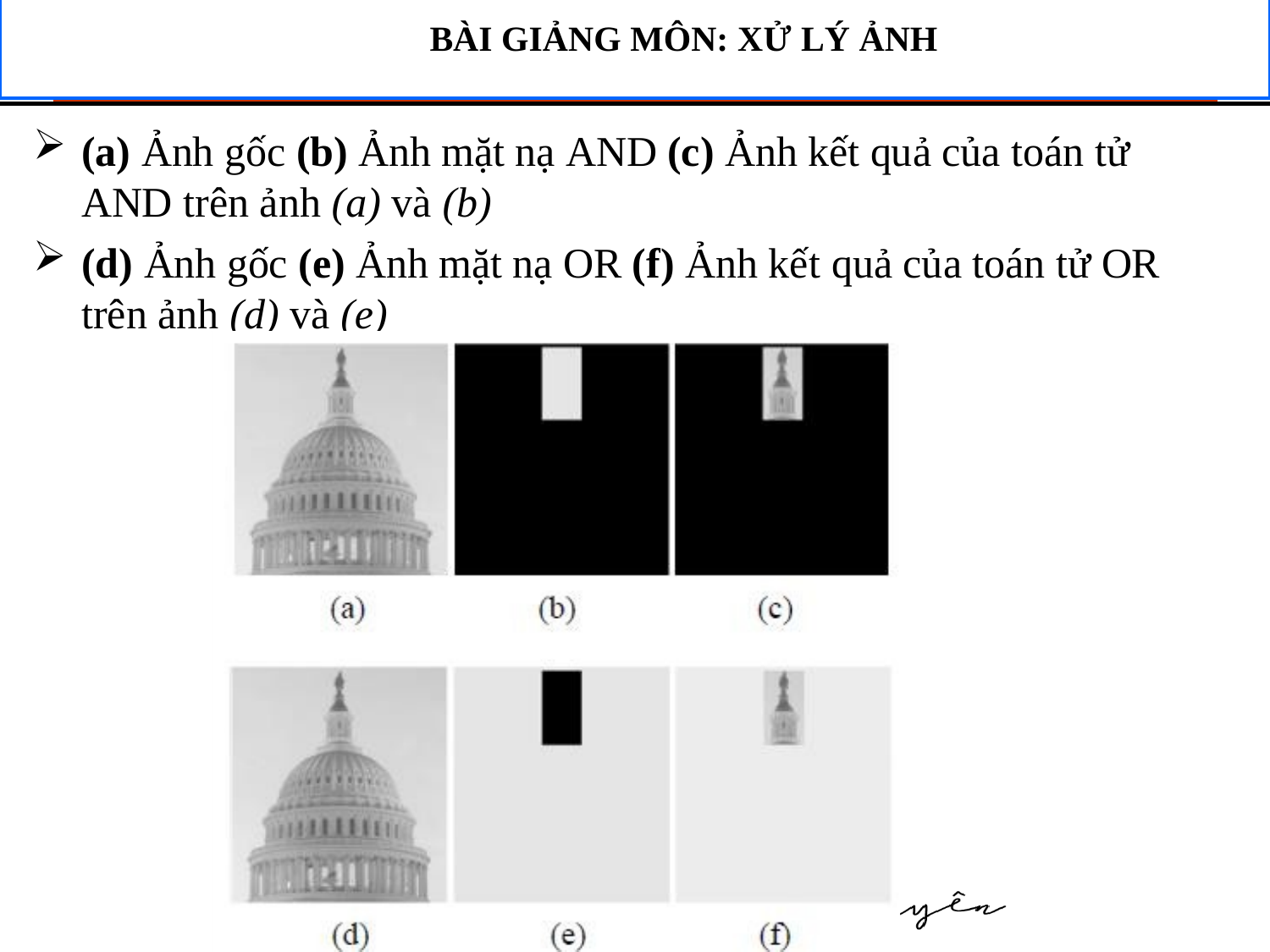

BÀI GIẢNG MÔN: XỬ LÝ ẢNH

(a) Ảnh gốc (b) Ảnh mặt nạ AND (c) Ảnh kết quả của toán tử  AND trên ảnh (a) và (b)
(d) Ảnh gốc (e) Ảnh mặt nạ OR (f) Ảnh kết quả của toán tử OR
trên ảnh (d) và (e)